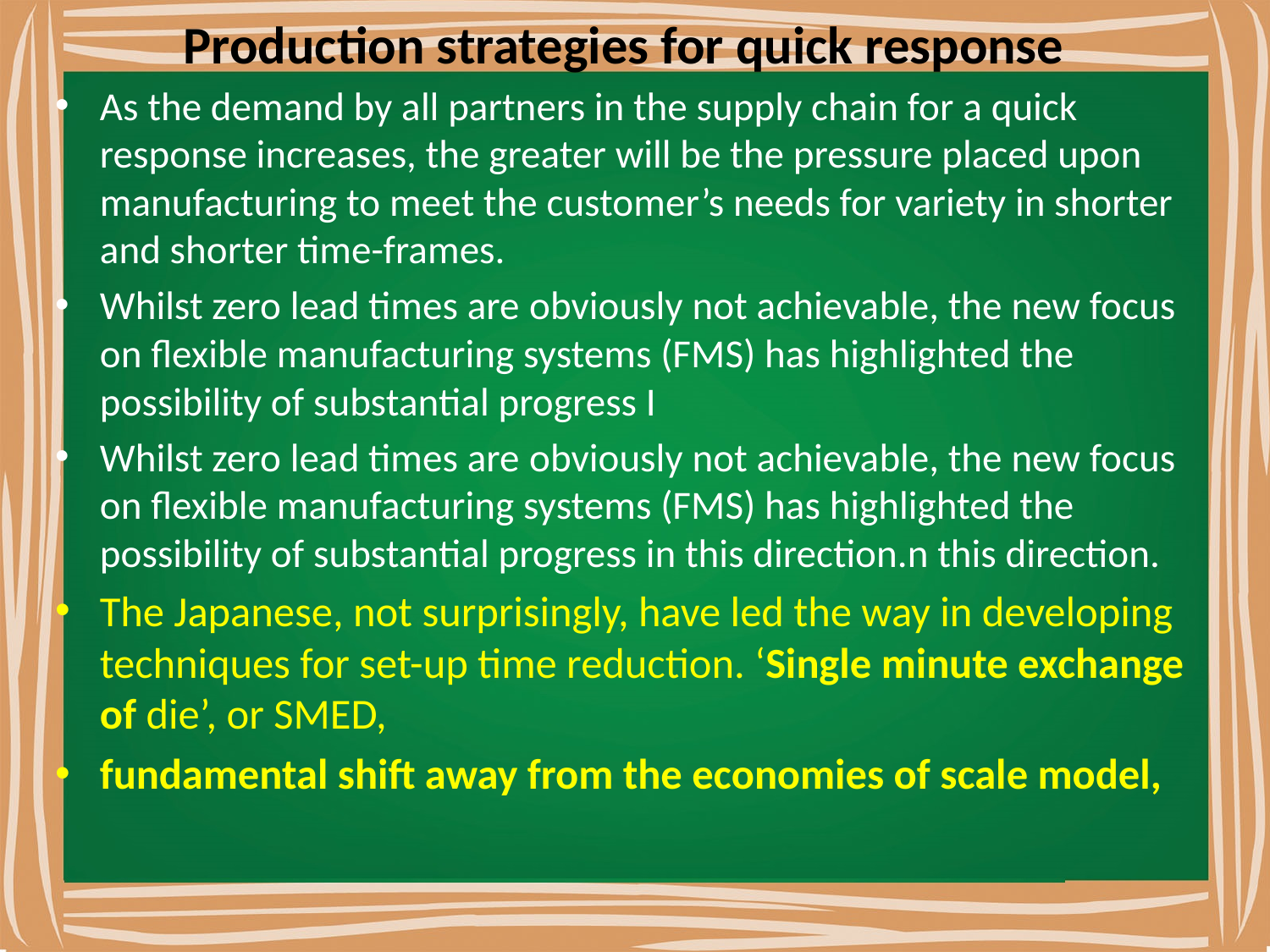

# Production strategies for quick response
As the demand by all partners in the supply chain for a quick response increases, the greater will be the pressure placed upon manufacturing to meet the customer’s needs for variety in shorter and shorter time-frames.
Whilst zero lead times are obviously not achievable, the new focus on flexible manufacturing systems (FMS) has highlighted the possibility of substantial progress I
Whilst zero lead times are obviously not achievable, the new focus on flexible manufacturing systems (FMS) has highlighted the possibility of substantial progress in this direction.n this direction.
The Japanese, not surprisingly, have led the way in developing techniques for set-up time reduction. ‘Single minute exchange of die’, or SMED,
fundamental shift away from the economies of scale model,